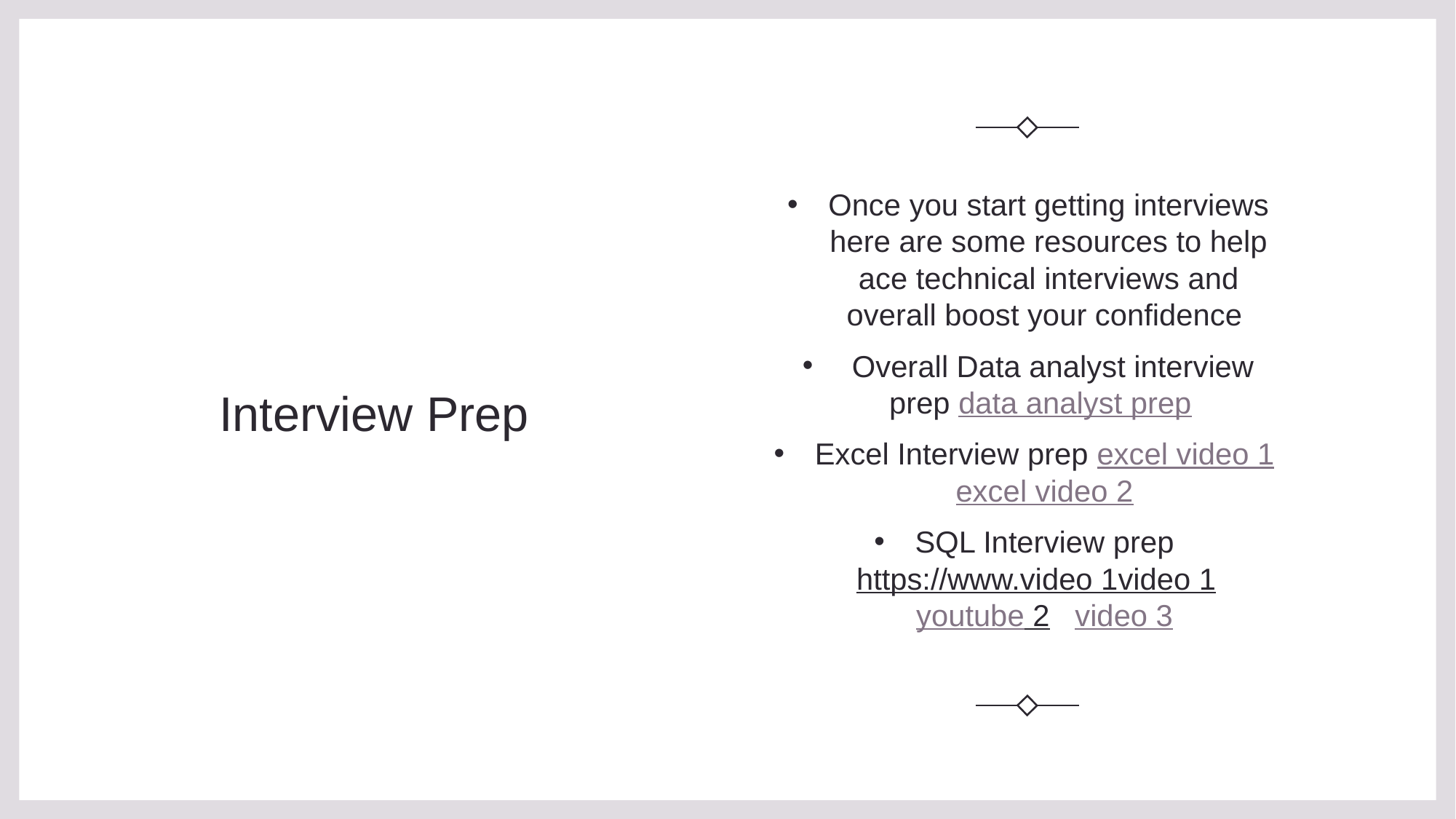

# Interview Prep
Once you start getting interviews here are some resources to help ace technical interviews and overall boost your confidence
 Overall Data analyst interview prep data analyst prep
Excel Interview prep excel video 1   excel video 2
SQL Interview prep https://www.video 1video 1   youtube 2   video 3